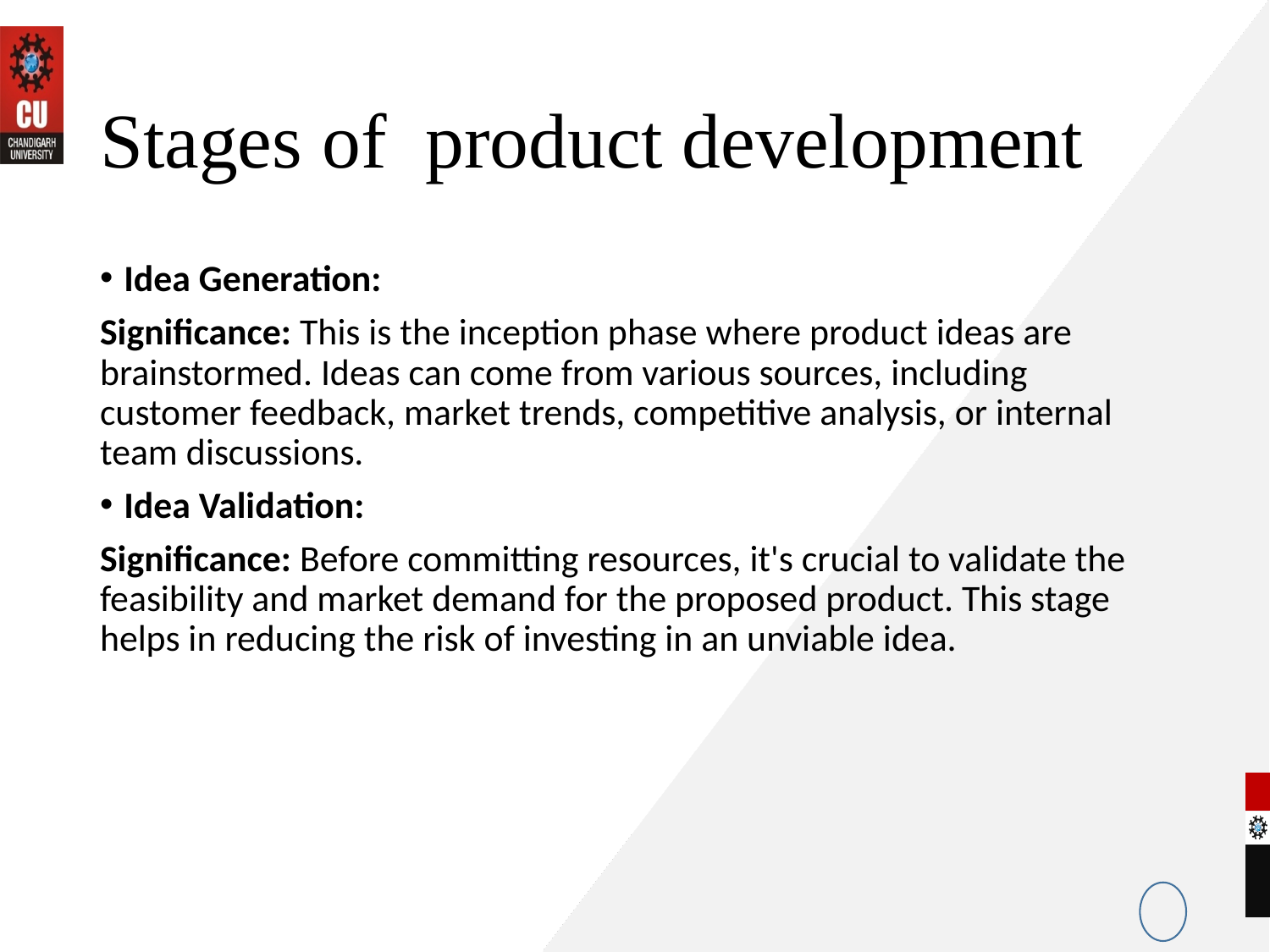

# Stages of  product development
Idea Generation:
Significance: This is the inception phase where product ideas are brainstormed. Ideas can come from various sources, including customer feedback, market trends, competitive analysis, or internal team discussions.
Idea Validation:
Significance: Before committing resources, it's crucial to validate the feasibility and market demand for the proposed product. This stage helps in reducing the risk of investing in an unviable idea.